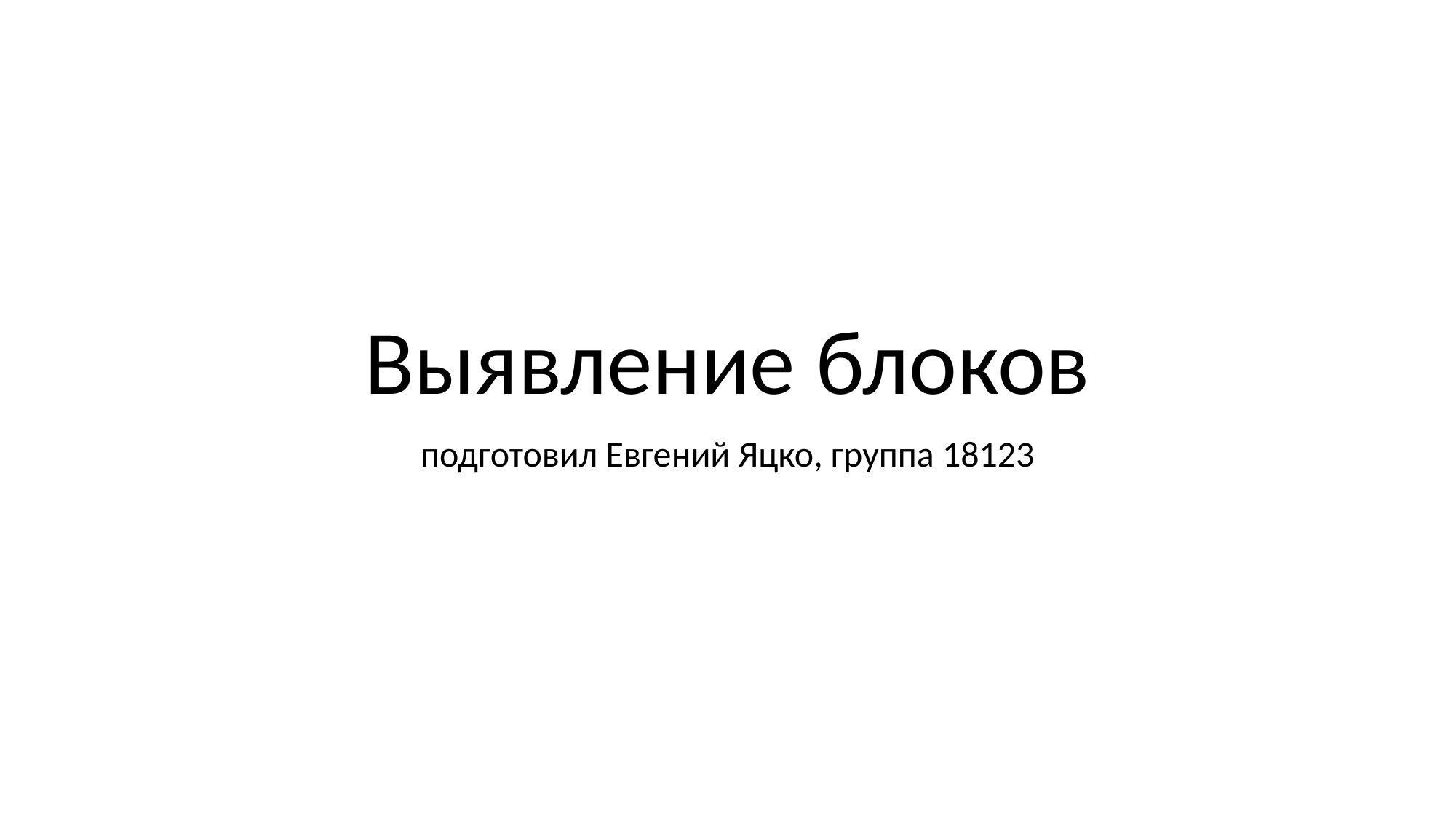

# Выявление блоков
подготовил Евгений Яцко, группа 18123